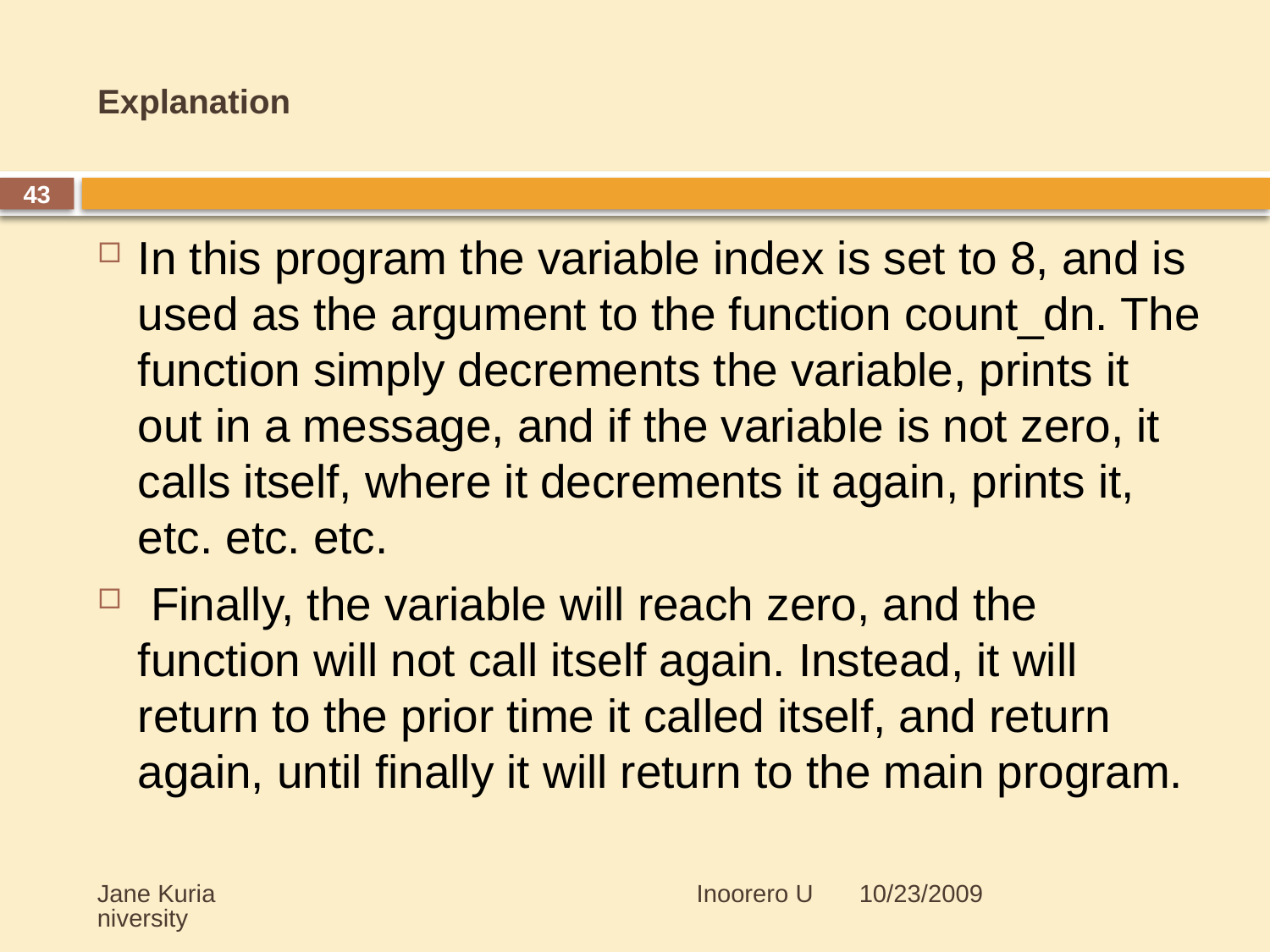

# Explanation
43
In this program the variable index is set to 8, and is used as the argument to the function count_dn. The function simply decrements the variable, prints it out in a message, and if the variable is not zero, it calls itself, where it decrements it again, prints it, etc. etc. etc.
 Finally, the variable will reach zero, and the function will not call itself again. Instead, it will return to the prior time it called itself, and return again, until finally it will return to the main program.

Jane Kuria                                                                     Inoorero University
10/23/2009